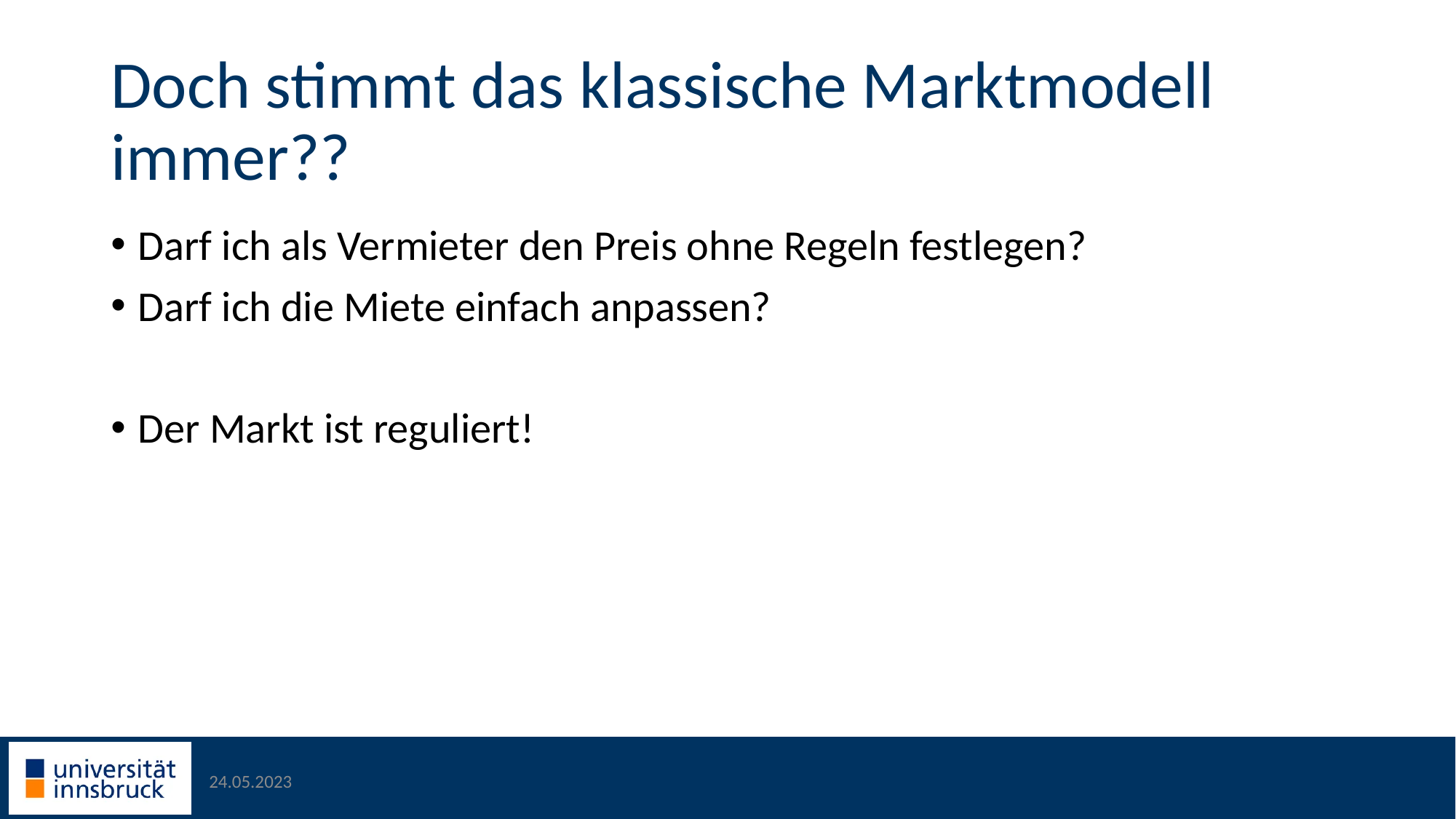

# Doch stimmt das klassische Marktmodell immer??
Darf ich als Vermieter den Preis ohne Regeln festlegen?
Darf ich die Miete einfach anpassen?

Der Markt ist reguliert!
24.05.2023